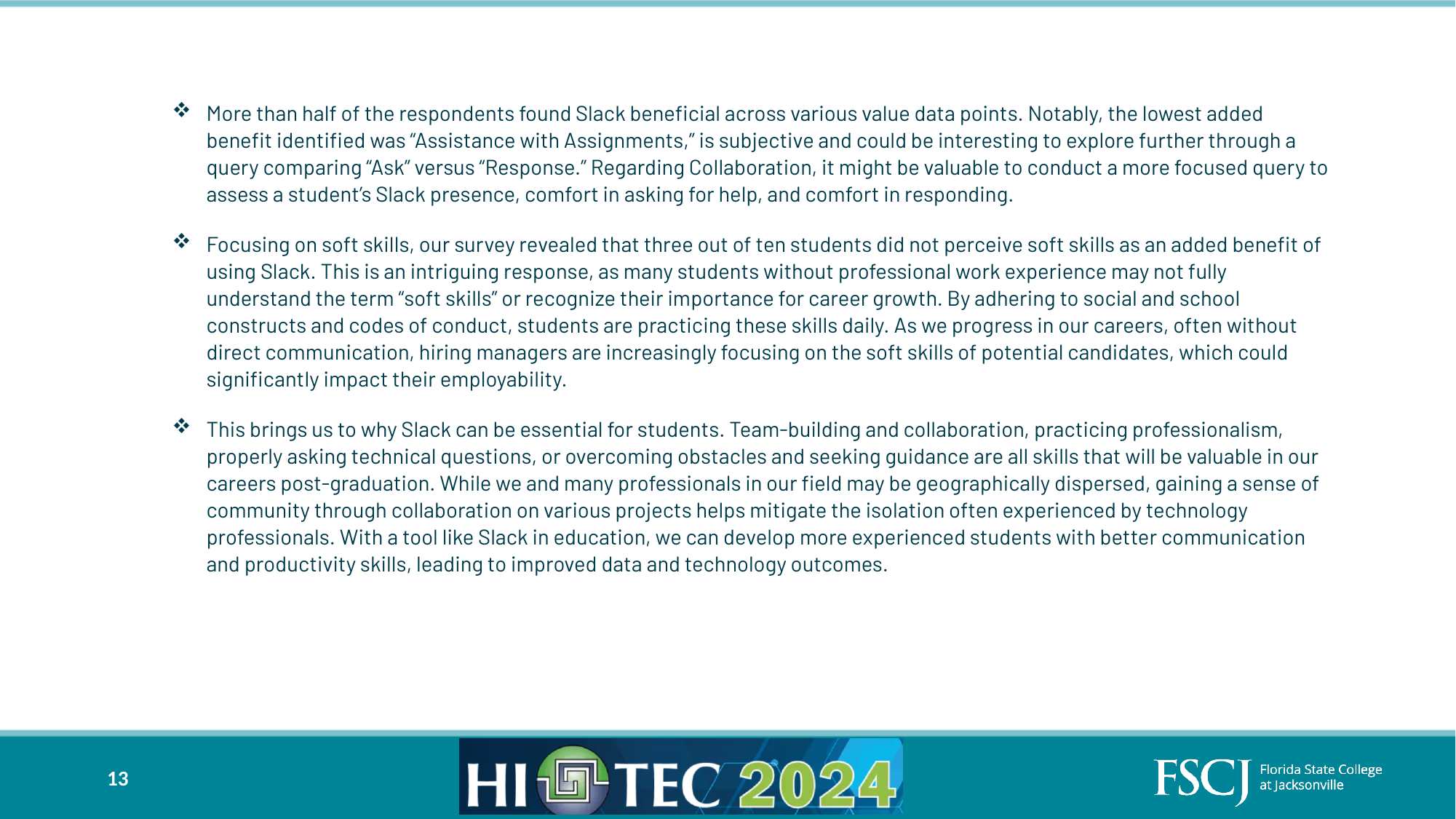

More than half of the respondents found Slack beneficial across various value data points. Notably, the lowest added benefit identified was “Assistance with Assignments,” is subjective and could be interesting to explore further through a query comparing “Ask” versus “Response.” Regarding Collaboration, it might be valuable to conduct a more focused query to assess a student’s Slack presence, comfort in asking for help, and comfort in responding.

Focusing on soft skills, our survey revealed that three out of ten students did not perceive soft skills as an added benefit of using Slack. This is an intriguing response, as many students without professional work experience may not fully understand the term “soft skills” or recognize their importance for career growth. By adhering to social and school constructs and codes of conduct, students are practicing these skills daily. As we progress in our careers, often without direct communication, hiring managers are increasingly focusing on the soft skills of potential candidates, which could significantly impact their employability.

This brings us to why Slack can be essential for students. Team-building and collaboration, practicing professionalism, properly asking technical questions, or overcoming obstacles and seeking guidance are all skills that will be valuable in our careers post-graduation. While we and many professionals in our field may be geographically dispersed, gaining a sense of community through collaboration on various projects helps mitigate the isolation often experienced by technology professionals. With a tool like Slack in education, we can develop more experienced students with better communication and productivity skills, leading to improved data and technology outcomes.